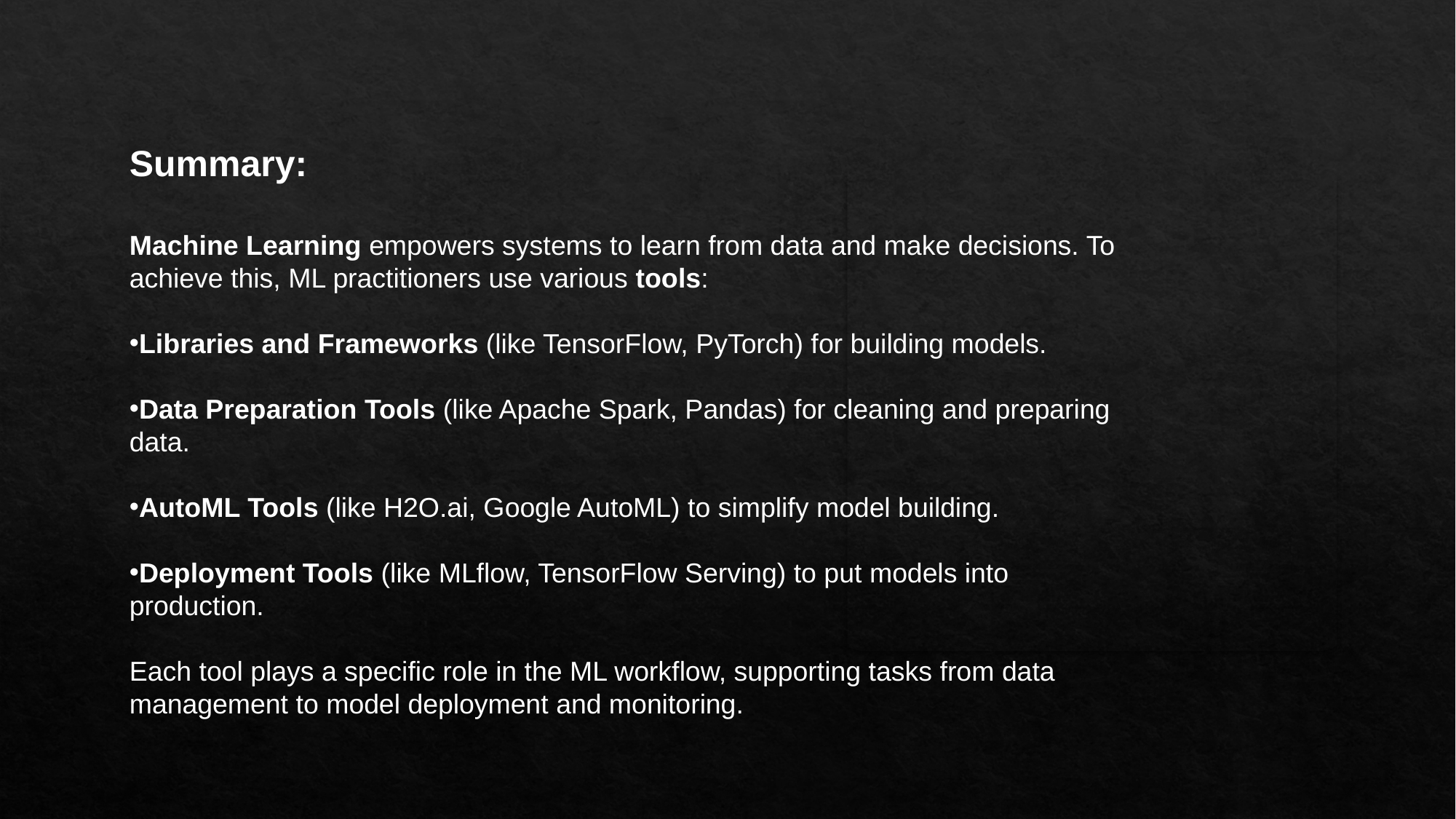

Summary:

Machine Learning empowers systems to learn from data and make decisions. To achieve this, ML practitioners use various tools:

Libraries and Frameworks (like TensorFlow, PyTorch) for building models.

Data Preparation Tools (like Apache Spark, Pandas) for cleaning and preparing data.

AutoML Tools (like H2O.ai, Google AutoML) to simplify model building.

Deployment Tools (like MLflow, TensorFlow Serving) to put models into production.

Each tool plays a specific role in the ML workflow, supporting tasks from data management to model deployment and monitoring.